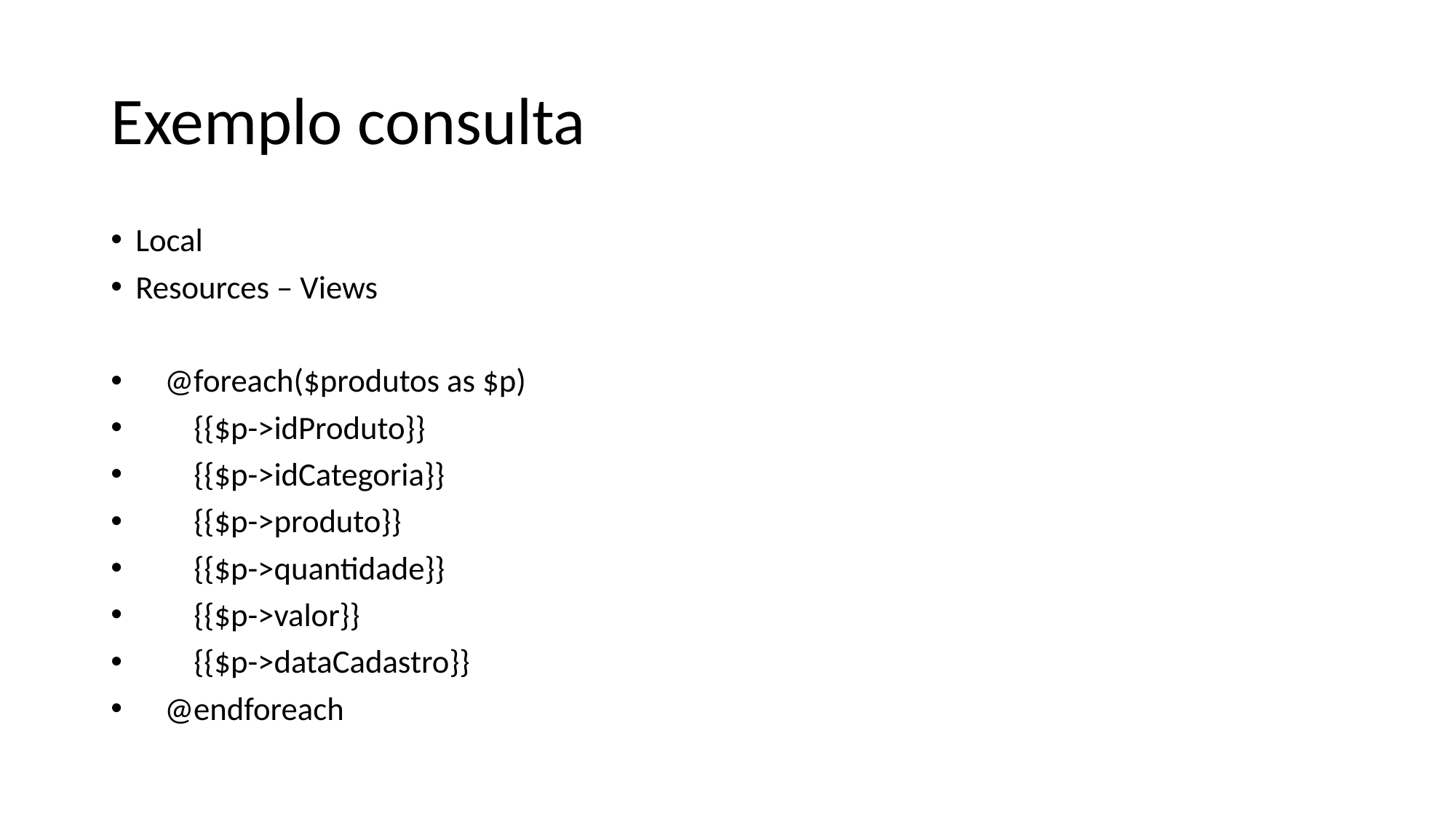

# Exemplo consulta
Local
Resources – Views

    @foreach($produtos as $p)
        {{$p->idProduto}}
        {{$p->idCategoria}}
        {{$p->produto}}
        {{$p->quantidade}}
        {{$p->valor}}
        {{$p->dataCadastro}}
    @endforeach